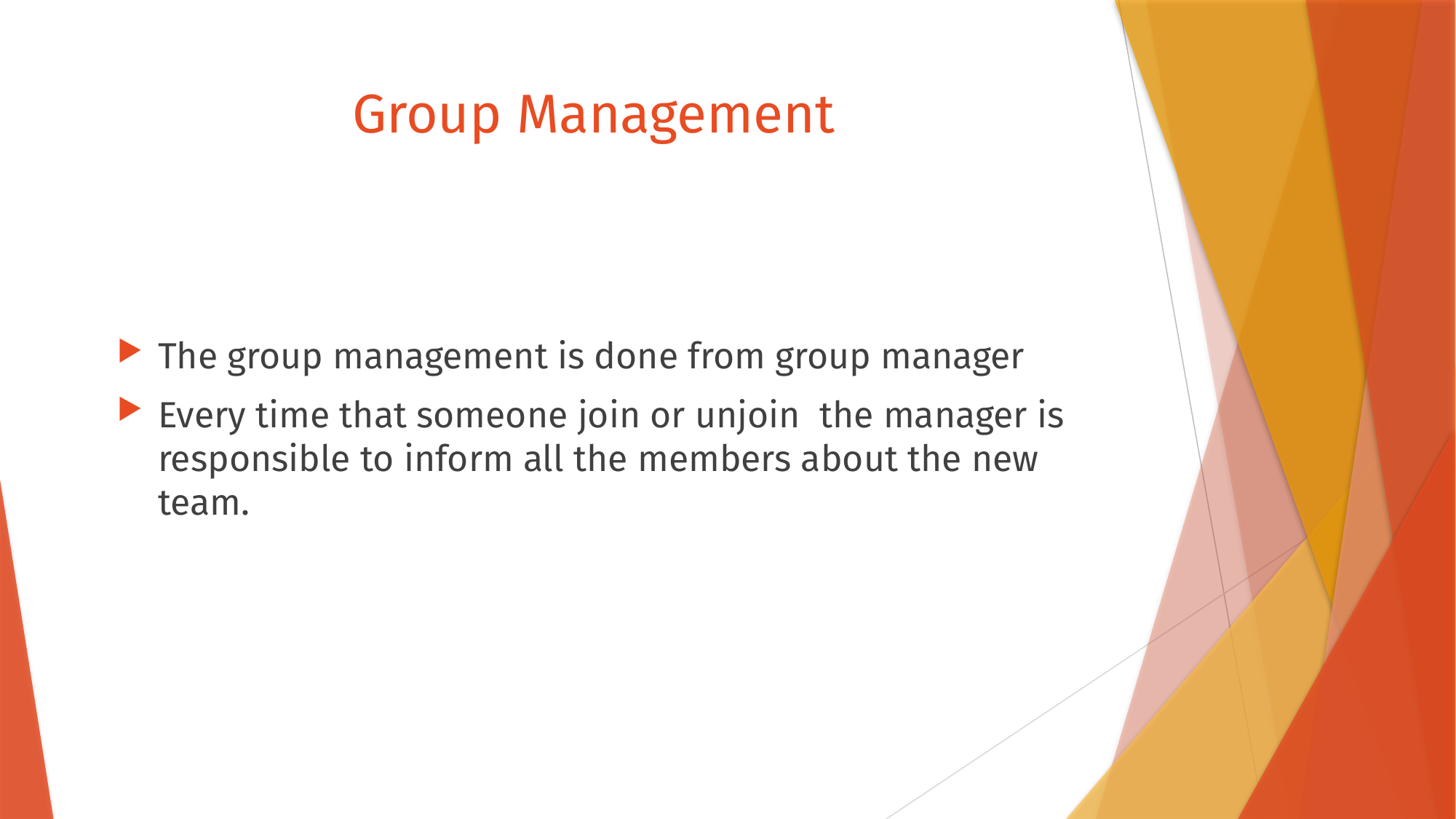

# Group Management
The group management is done from group manager
Every time that someone join or unjoin  the manager is responsible to inform all the members about the new team.